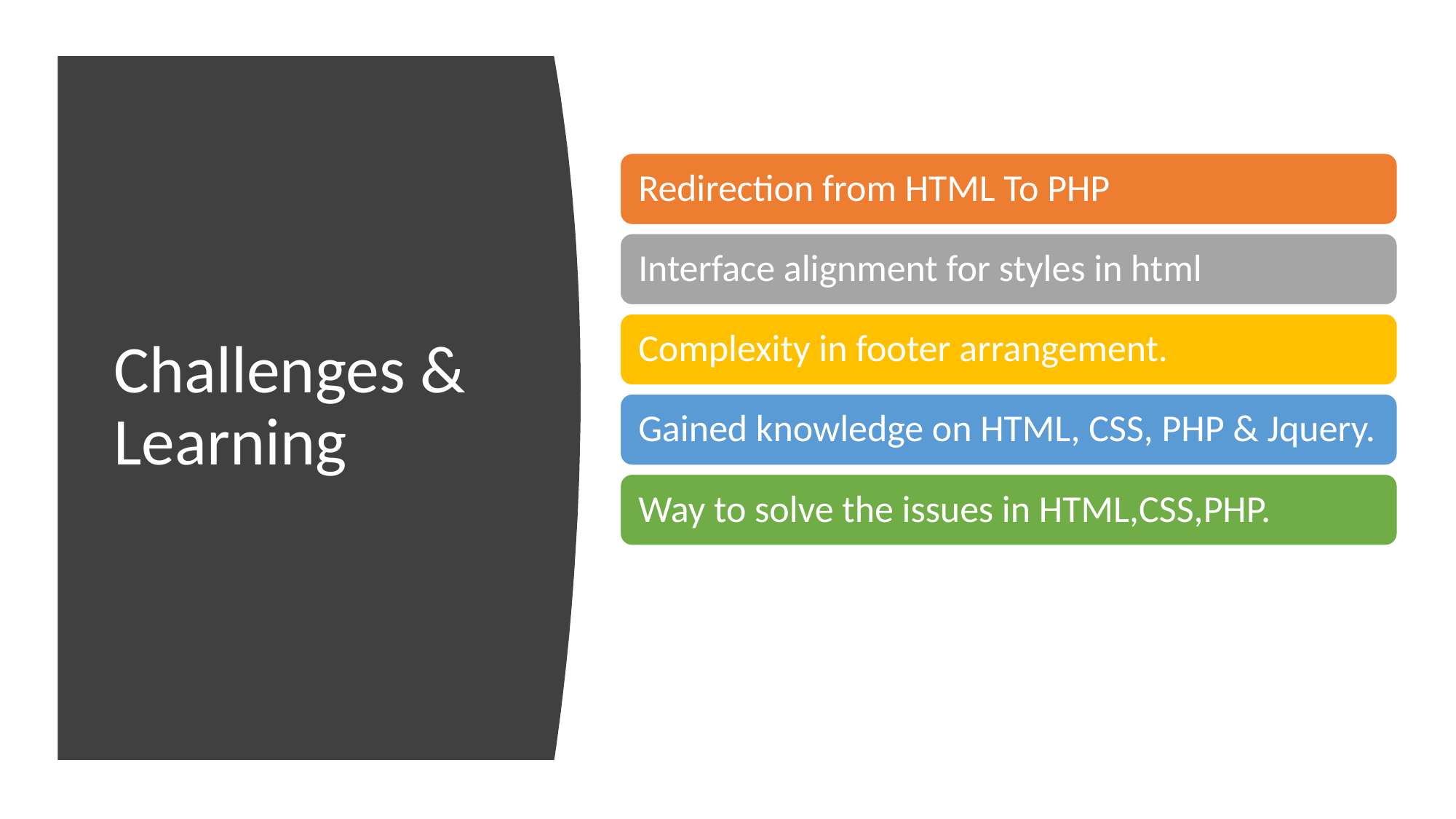

Redirection from HTML To PHP
Interface alignment for styles in html
Complexity in footer arrangement.
Gained knowledge on HTML, CSS, PHP & Jquery.
Way to solve the issues in HTML,CSS,PHP.

# Challenges & Learning